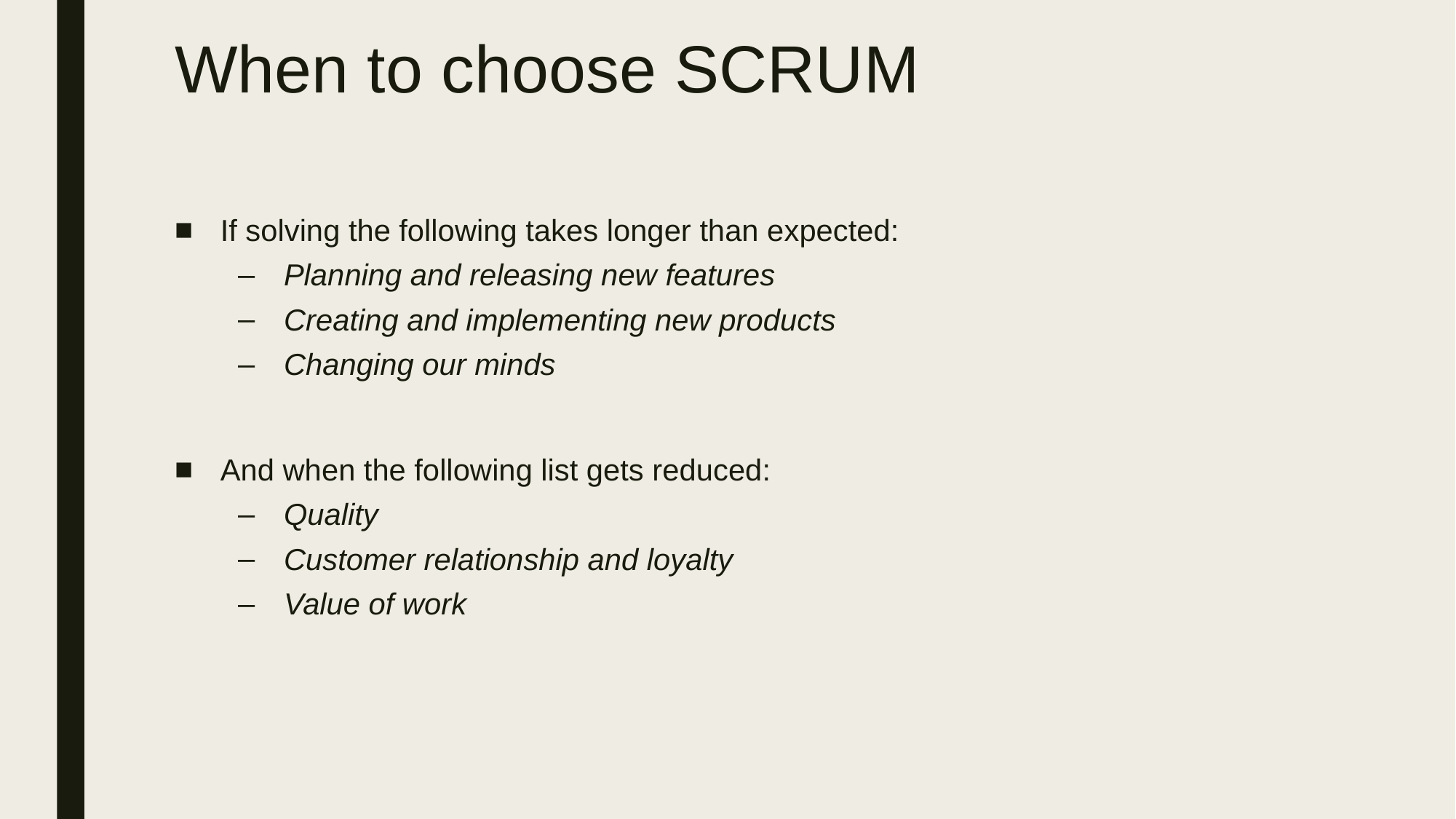

# When to choose SCRUM
If solving the following takes longer than expected:
Planning and releasing new features
Creating and implementing new products
Changing our minds

And when the following list gets reduced:
Quality
Customer relationship and loyalty
Value of work